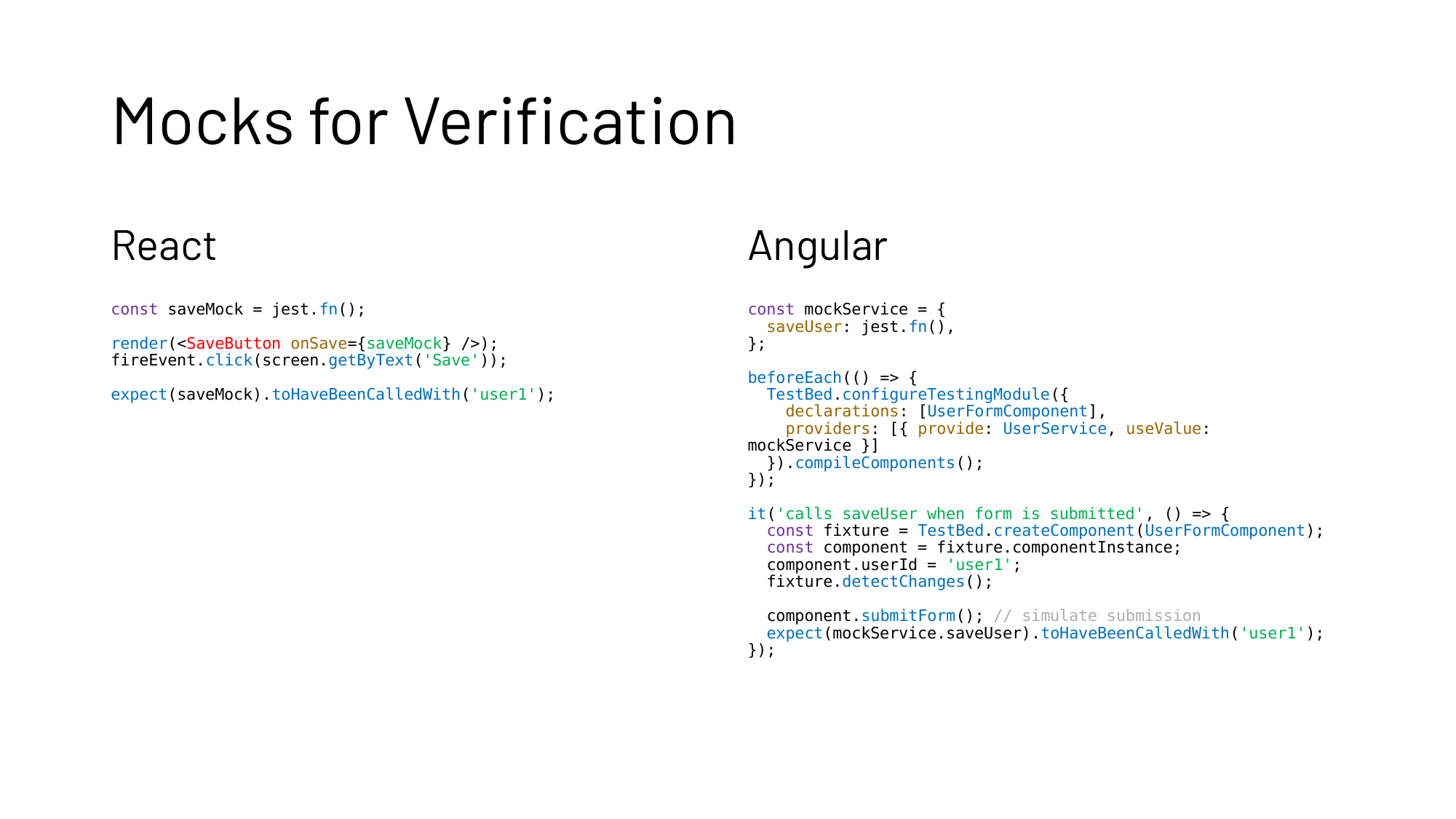

# Mocks for Verification
React

const saveMock = jest.fn();

render(<SaveButton onSave={saveMock} />);
fireEvent.click(screen.getByText('Save'));

expect(saveMock).toHaveBeenCalledWith('user1');
Angular

const mockService = {
  saveUser: jest.fn(),
};

beforeEach(() => {
  TestBed.configureTestingModule({
    declarations: [UserFormComponent],
    providers: [{ provide: UserService, useValue: mockService }]
  }).compileComponents();
});

it('calls saveUser when form is submitted', () => {
  const fixture = TestBed.createComponent(UserFormComponent);
  const component = fixture.componentInstance;
  component.userId = 'user1';
  fixture.detectChanges();

  component.submitForm(); // simulate submission
  expect(mockService.saveUser).toHaveBeenCalledWith('user1');
});